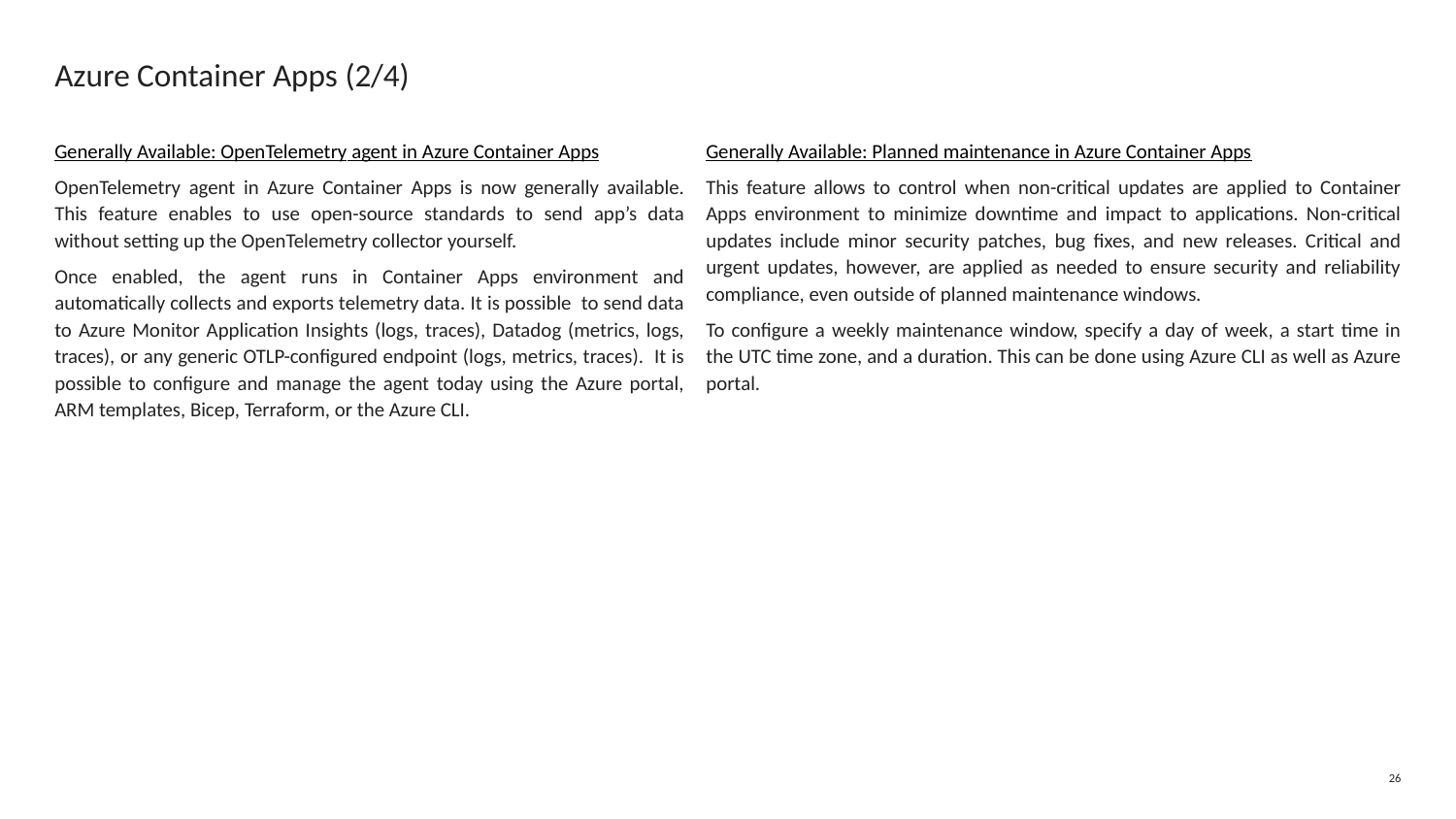

# Azure Container Apps (2/4)
Generally Available: Planned maintenance in Azure Container Apps
This feature allows to control when non-critical updates are applied to Container Apps environment to minimize downtime and impact to applications. Non-critical updates include minor security patches, bug fixes, and new releases. Critical and urgent updates, however, are applied as needed to ensure security and reliability compliance, even outside of planned maintenance windows.
To configure a weekly maintenance window, specify a day of week, a start time in the UTC time zone, and a duration. This can be done using Azure CLI as well as Azure portal.
Generally Available: OpenTelemetry agent in Azure Container Apps
OpenTelemetry agent in Azure Container Apps is now generally available. This feature enables to use open-source standards to send app’s data without setting up the OpenTelemetry collector yourself.
Once enabled, the agent runs in Container Apps environment and automatically collects and exports telemetry data. It is possible  to send data to Azure Monitor Application Insights (logs, traces), Datadog (metrics, logs, traces), or any generic OTLP-configured endpoint (logs, metrics, traces).  It is possible to configure and manage the agent today using the Azure portal, ARM templates, Bicep, Terraform, or the Azure CLI.